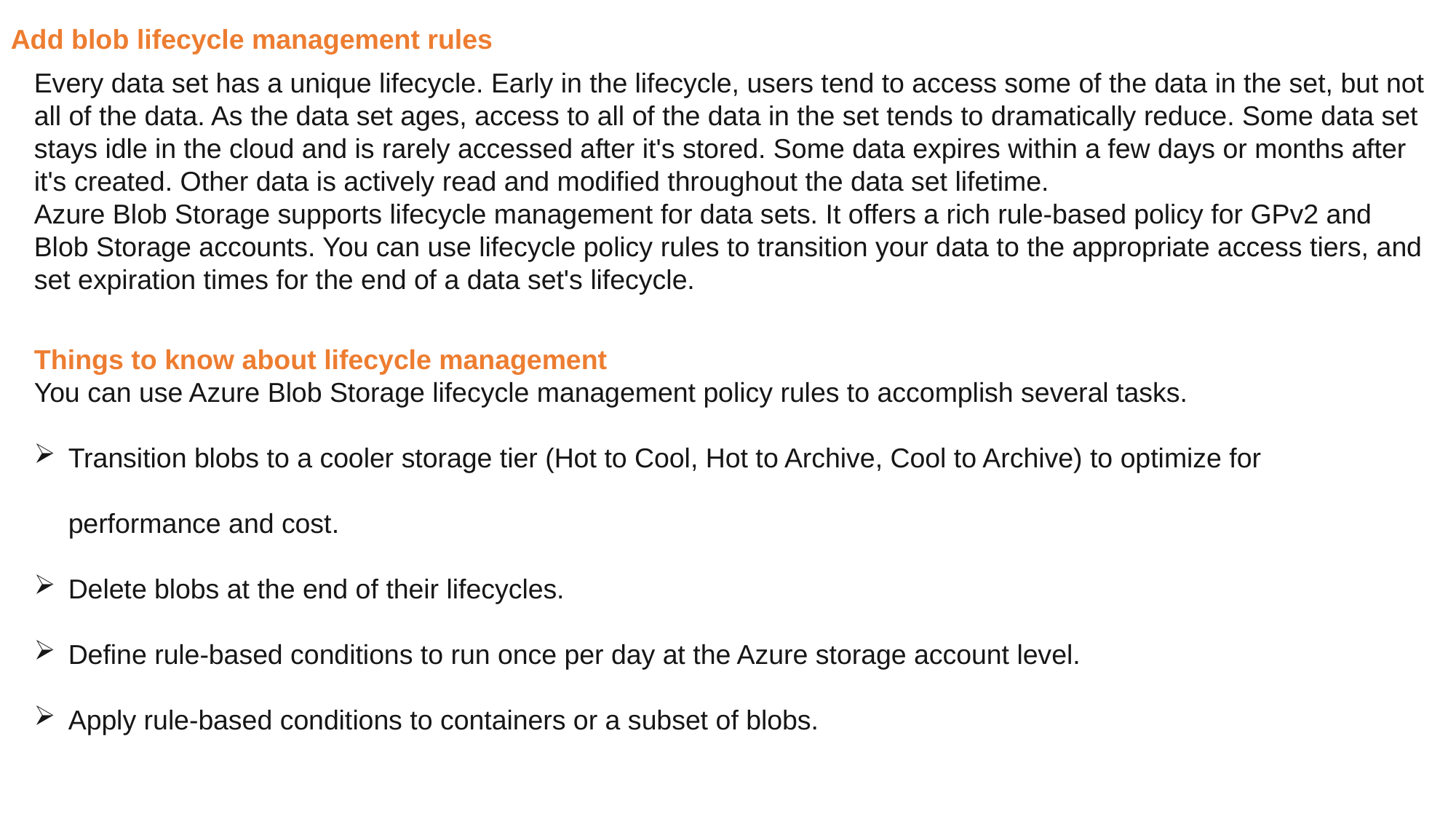

Add blob lifecycle management rules
Every data set has a unique lifecycle. Early in the lifecycle, users tend to access some of the data in the set, but not all of the data. As the data set ages, access to all of the data in the set tends to dramatically reduce. Some data set stays idle in the cloud and is rarely accessed after it's stored. Some data expires within a few days or months after it's created. Other data is actively read and modified throughout the data set lifetime.
Azure Blob Storage supports lifecycle management for data sets. It offers a rich rule-based policy for GPv2 and Blob Storage accounts. You can use lifecycle policy rules to transition your data to the appropriate access tiers, and set expiration times for the end of a data set's lifecycle.
Things to know about lifecycle management
You can use Azure Blob Storage lifecycle management policy rules to accomplish several tasks.
Transition blobs to a cooler storage tier (Hot to Cool, Hot to Archive, Cool to Archive) to optimize for performance and cost.
Delete blobs at the end of their lifecycles.
Define rule-based conditions to run once per day at the Azure storage account level.
Apply rule-based conditions to containers or a subset of blobs.